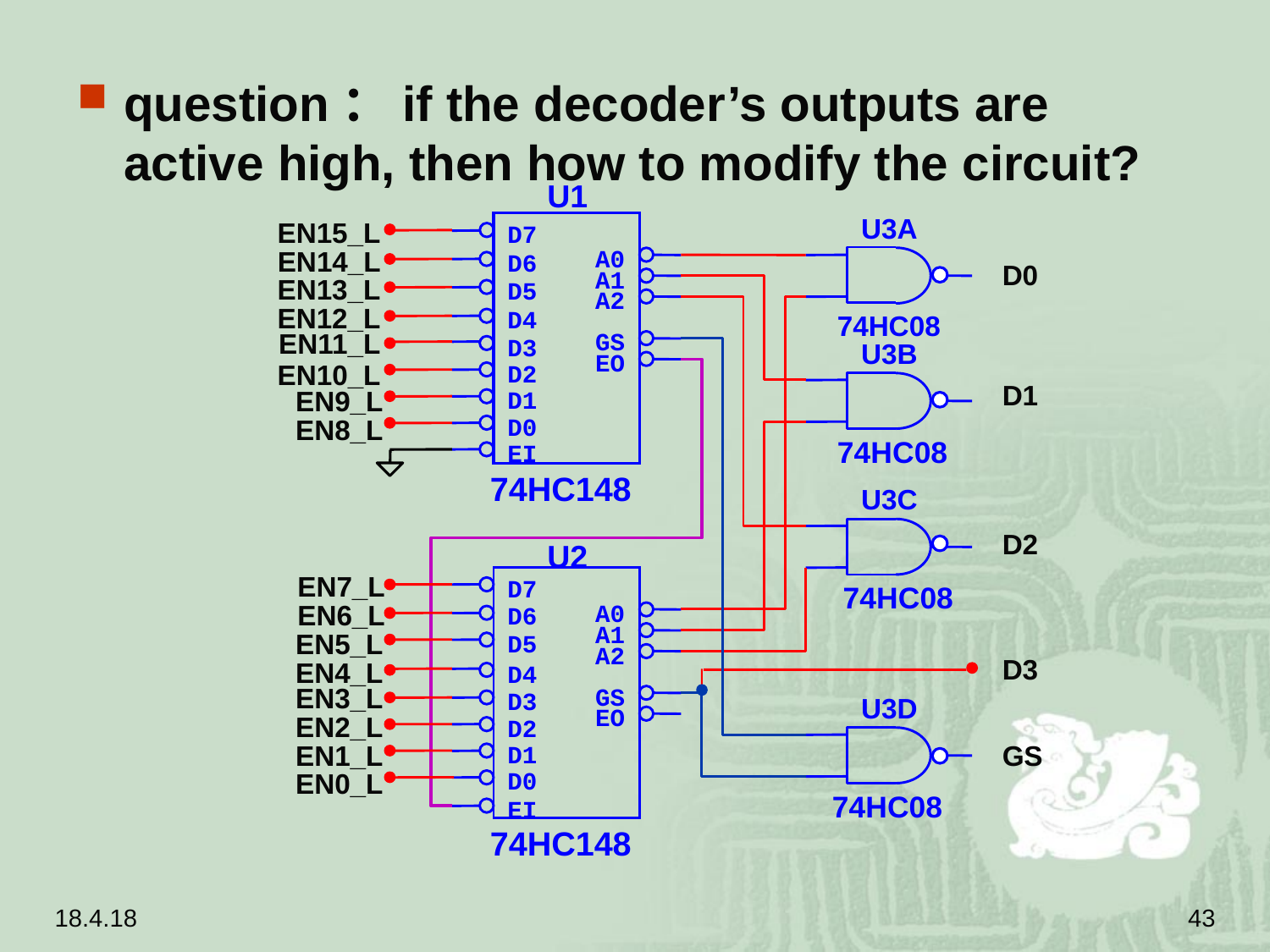

#
question：if the decoder’s outputs are active high, then how to modify the circuit?
U1

D7

EN15_L
U3A

74HC08

A0
D6

A1

D5

A2

D4

GS

D3

EO

D2

D1

D0

EI

EN14_L
D0

EN13_L

U3B

74HC08

EN12_L

U3C

74HC08

EN11_L

U3D

74HC08

EN10_L

D1
EN9_L

EN8_L

74HC148
D2
U2

D7

A0
D6

A1

D5

A2

D4

GS
D3

EO

D2

D1

D0

EI

EN7_L

EN6_L

EN5_L

D3
EN4_L

EN3_L

EN2_L

EN1_L
GS

EN0_L

74HC148
18.4.18
43